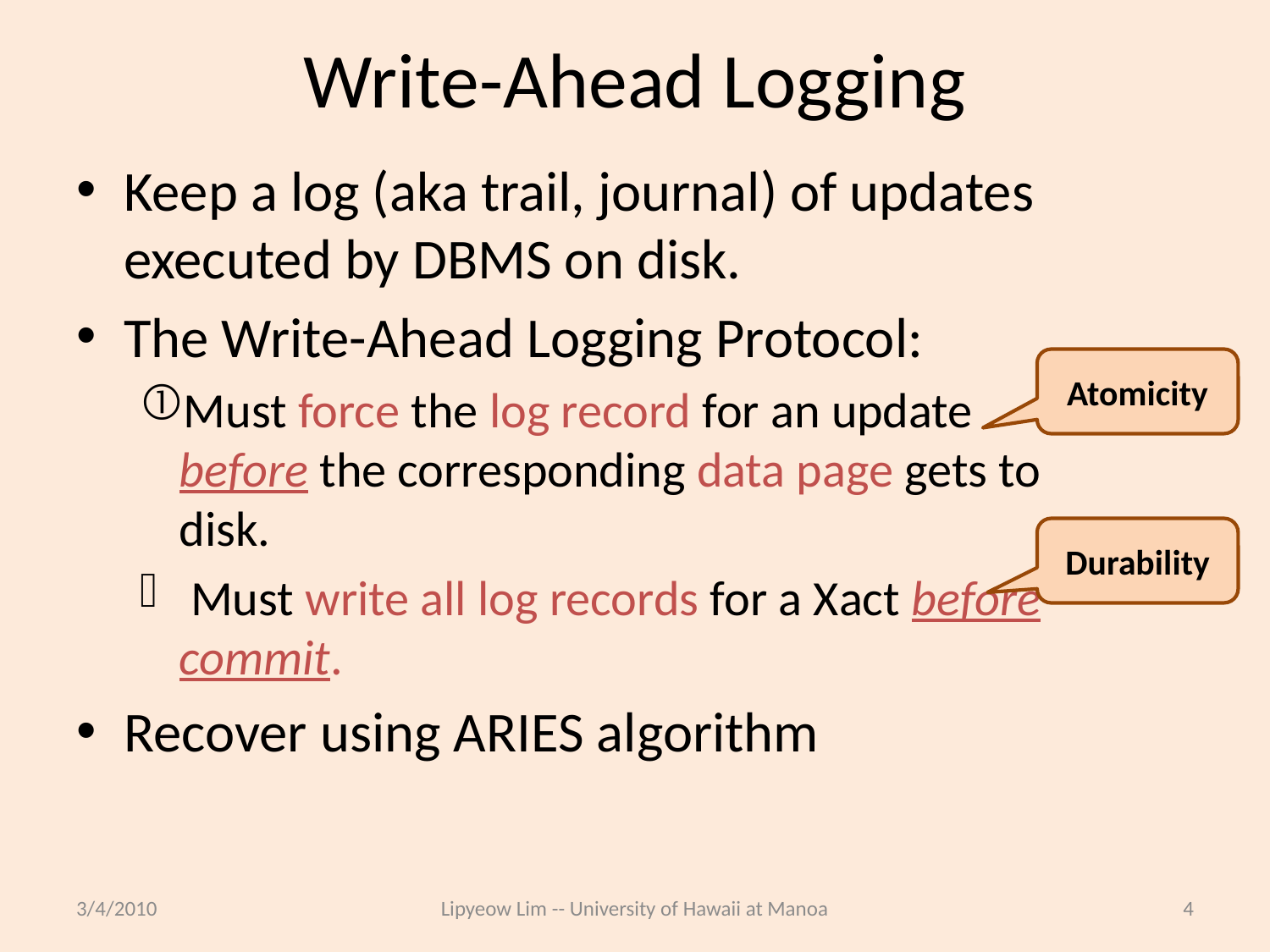

# Write-Ahead Logging
Keep a log (aka trail, journal) of updates executed by DBMS on disk.
The Write-Ahead Logging Protocol:
Must force the log record for an update before the corresponding data page gets to disk.
 Must write all log records for a Xact before commit.
Recover using ARIES algorithm
Atomicity
Durability
3/4/2010
Lipyeow Lim -- University of Hawaii at Manoa
4